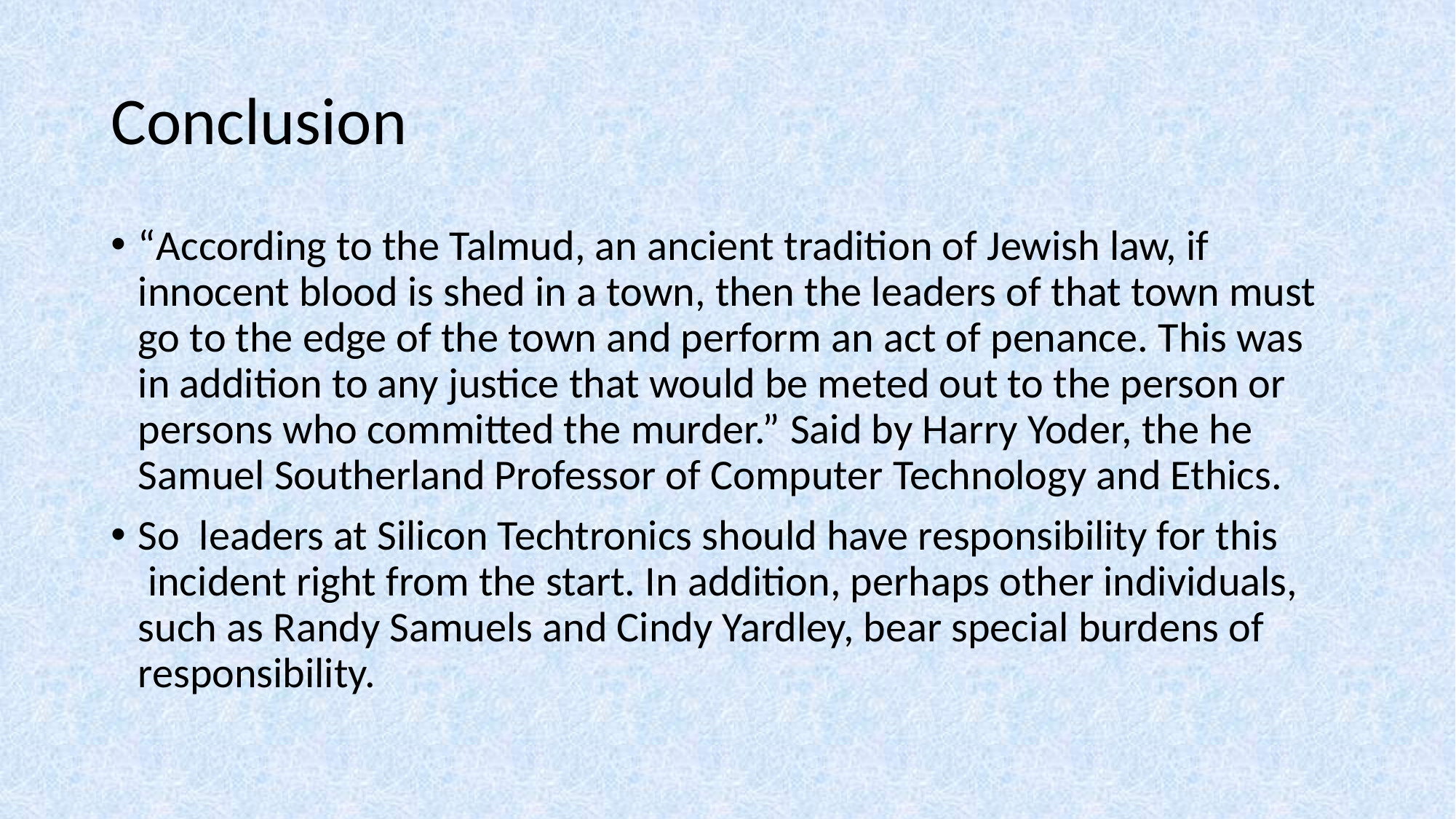

# Conclusion
“According to the Talmud, an ancient tradition of Jewish law, if innocent blood is shed in a town, then the leaders of that town must go to the edge of the town and perform an act of penance. This was in addition to any justice that would be meted out to the person or persons who committed the murder.” Said by Harry Yoder, the he Samuel Southerland Professor of Computer Technology and Ethics.
So  leaders at Silicon Techtronics should have responsibility for this  incident right from the start. In addition, perhaps other individuals, such as Randy Samuels and Cindy Yardley, bear special burdens of responsibility.